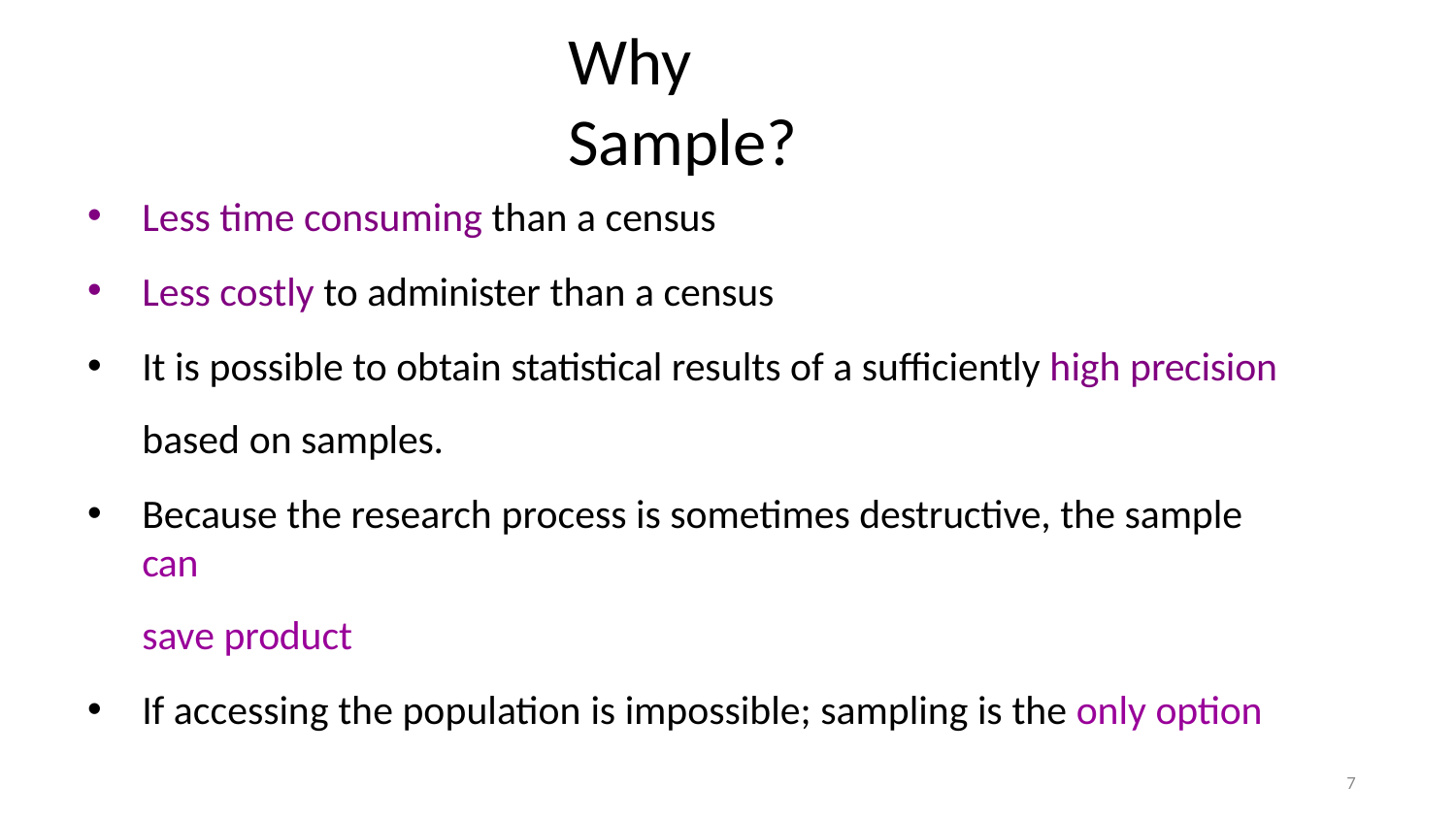

# Why Sample?
Less time consuming than a census
Less costly to administer than a census
It is possible to obtain statistical results of a sufficiently high precision based on samples.
Because the research process is sometimes destructive, the sample can
save product
If accessing the population is impossible; sampling is the only option
7